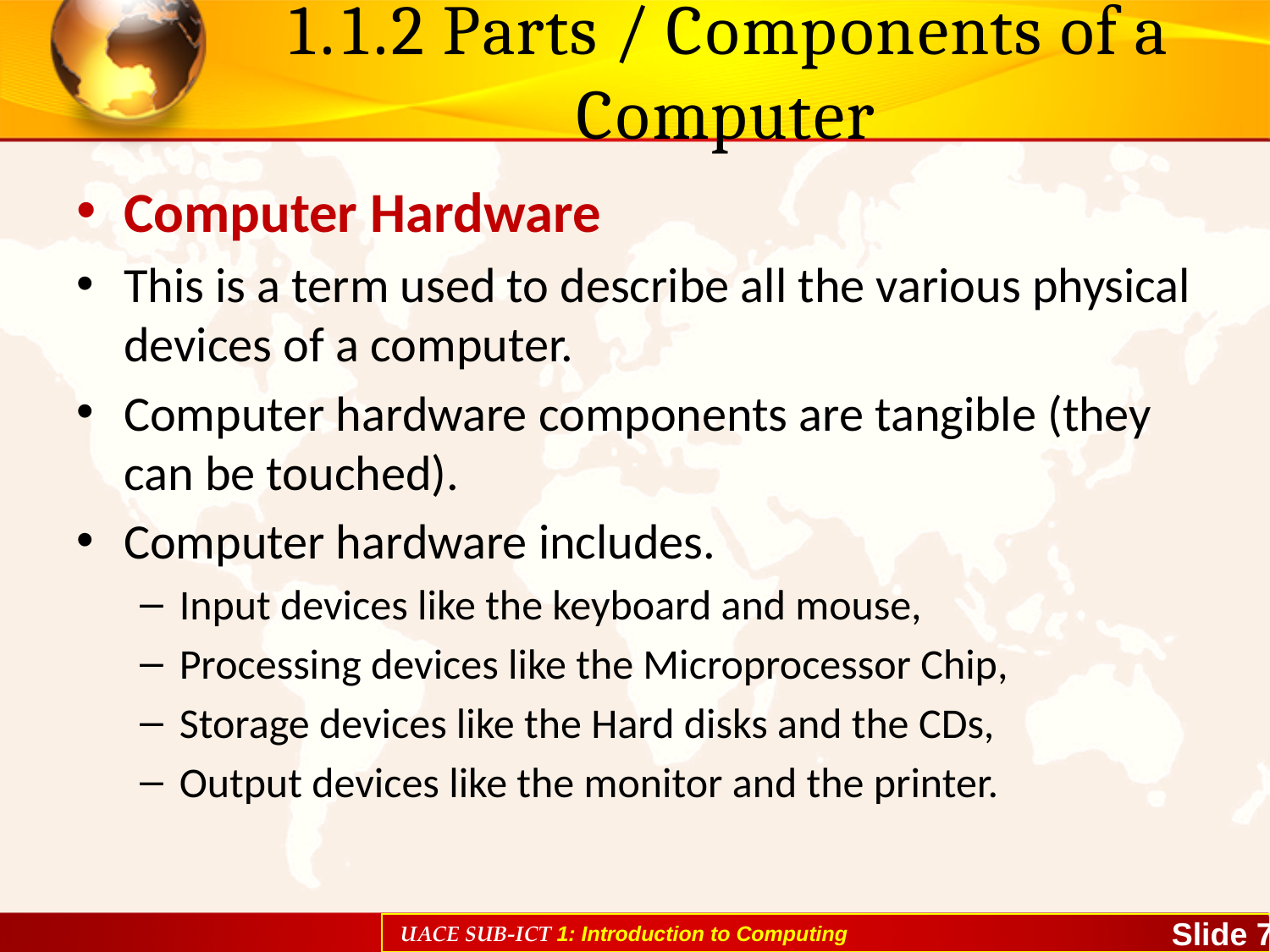

# 1.1.2 Parts / Components of a Computer
Computer Hardware
This is a term used to describe all the various physical devices of a computer.
Computer hardware components are tangible (they can be touched).
Computer hardware includes.
Input devices like the keyboard and mouse,
Processing devices like the Microprocessor Chip,
Storage devices like the Hard disks and the CDs,
Output devices like the monitor and the printer.